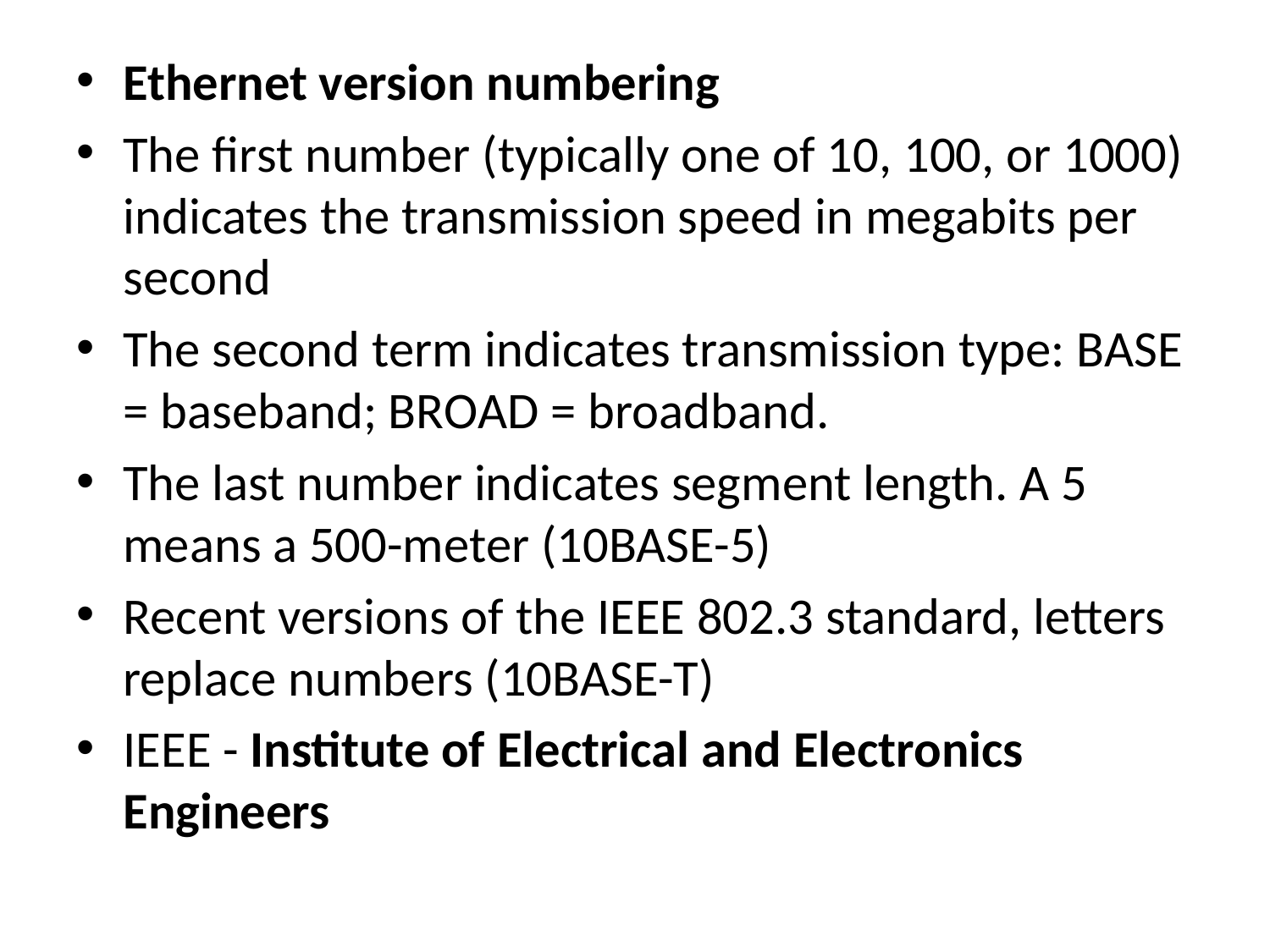

Ethernet version numbering
The first number (typically one of 10, 100, or 1000) indicates the transmission speed in megabits per second
The second term indicates transmission type: BASE = baseband; BROAD = broadband.
The last number indicates segment length. A 5 means a 500-meter (10BASE-5)
Recent versions of the IEEE 802.3 standard, letters replace numbers (10BASE-T)
IEEE - Institute of Electrical and Electronics Engineers